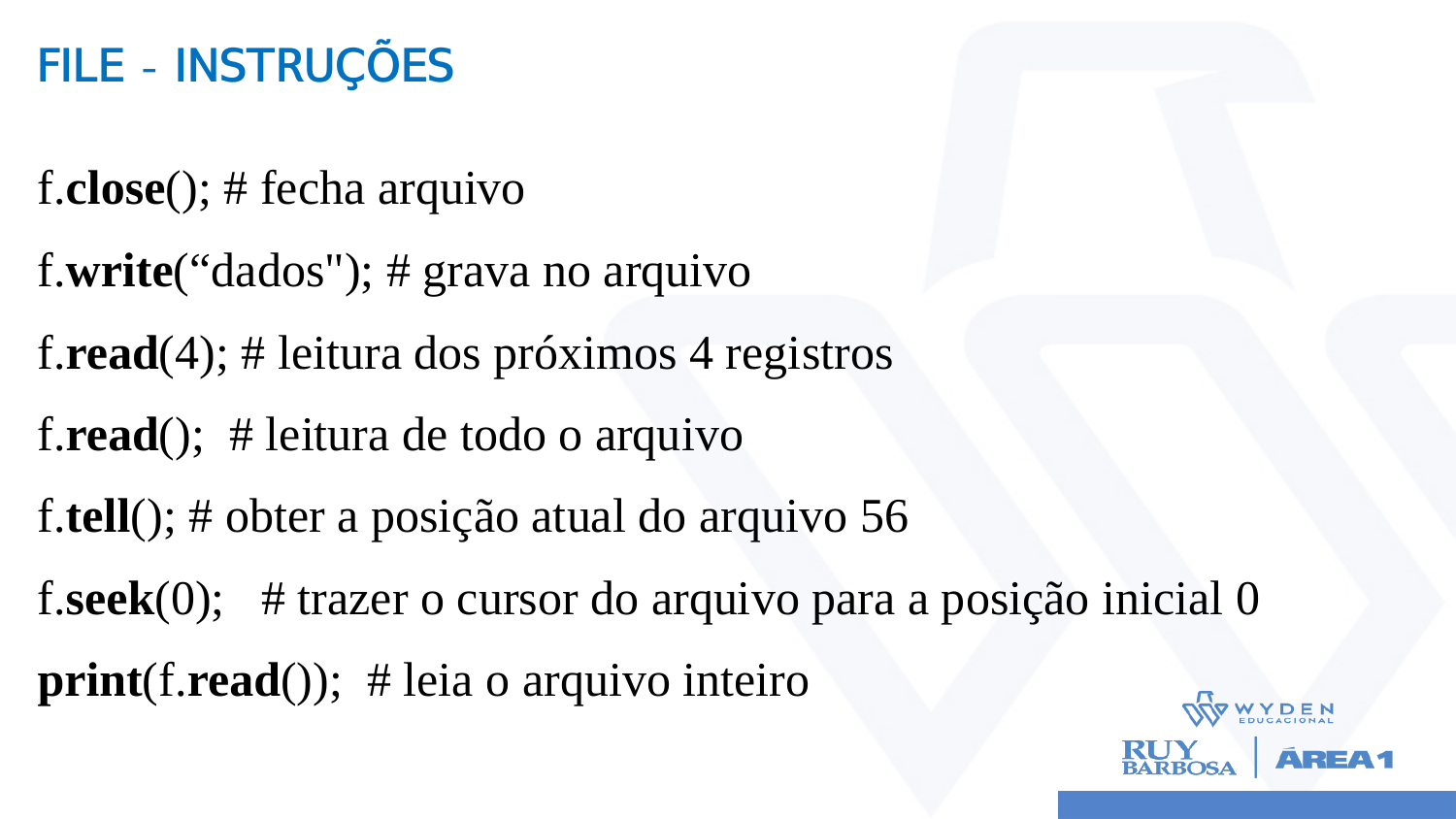

# FILE - iNstruções
f.close(); # fecha arquivo
f.write(“dados"); # grava no arquivo
f.read(4); # leitura dos próximos 4 registros
f.read();  # leitura de todo o arquivo
f.tell(); # obter a posição atual do arquivo 56
f.seek(0);   # trazer o cursor do arquivo para a posição inicial 0
print(f.read());  # leia o arquivo inteiro